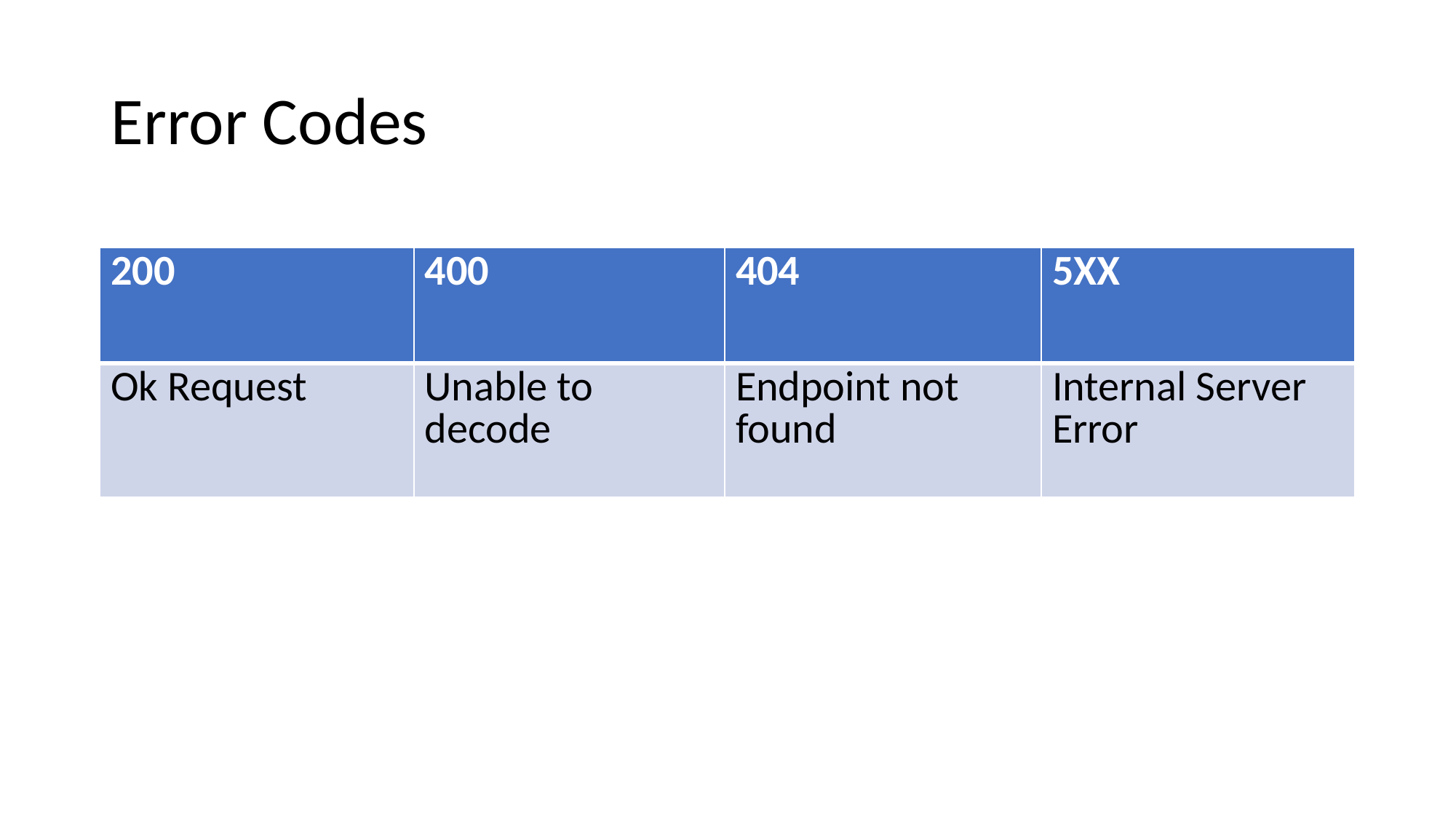

# Error Codes
| 200 | 400 | 404 | 5XX |
| --- | --- | --- | --- |
| Ok Request | Unable to decode | Endpoint not found | Internal Server Error |